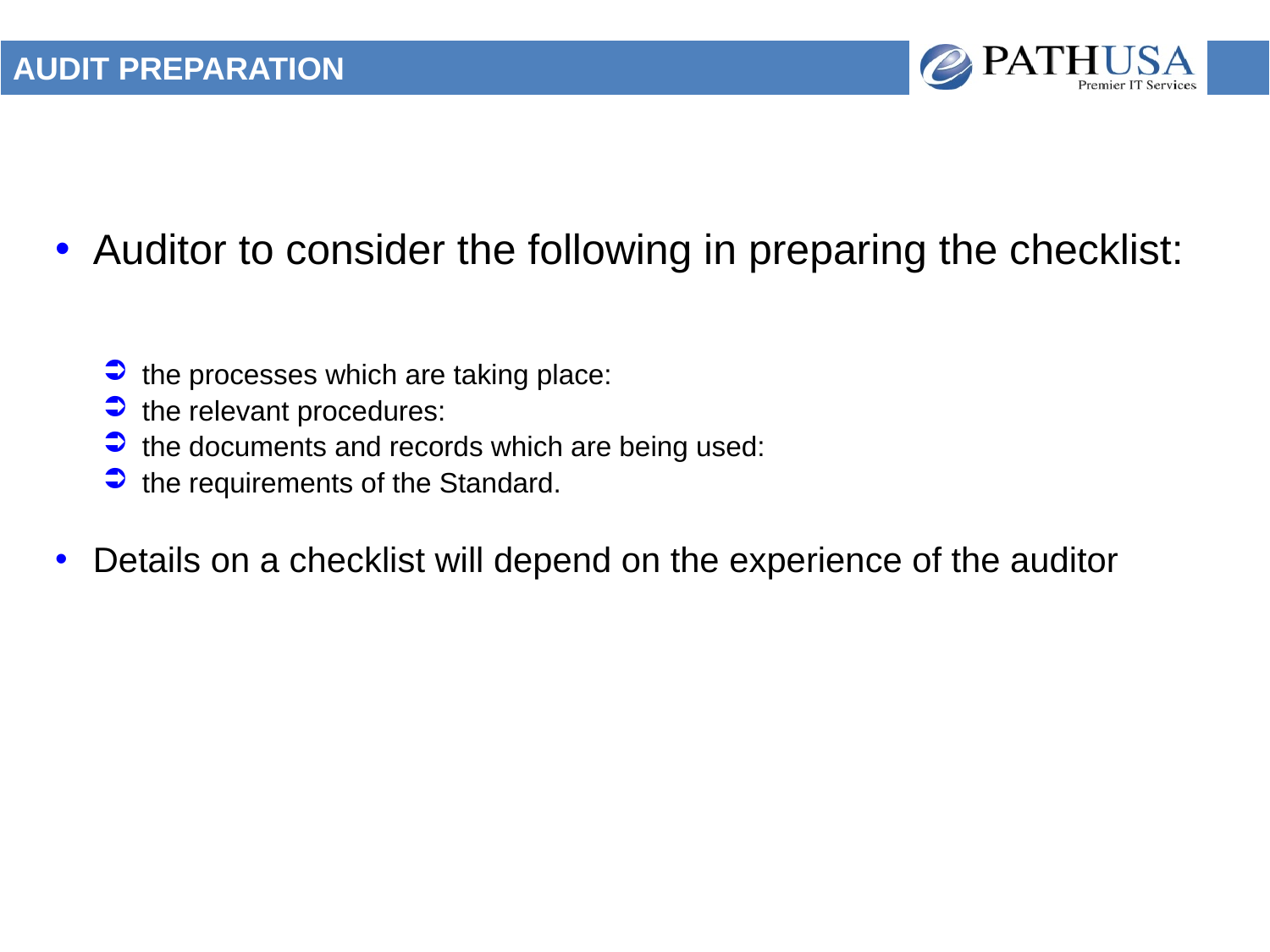

# AUDIT PREPARATION
Auditor to consider the following in preparing the checklist:

the processes which are taking place:
the relevant procedures:
the documents and records which are being used:
the requirements of the Standard.

Details on a checklist will depend on the experience of the auditor